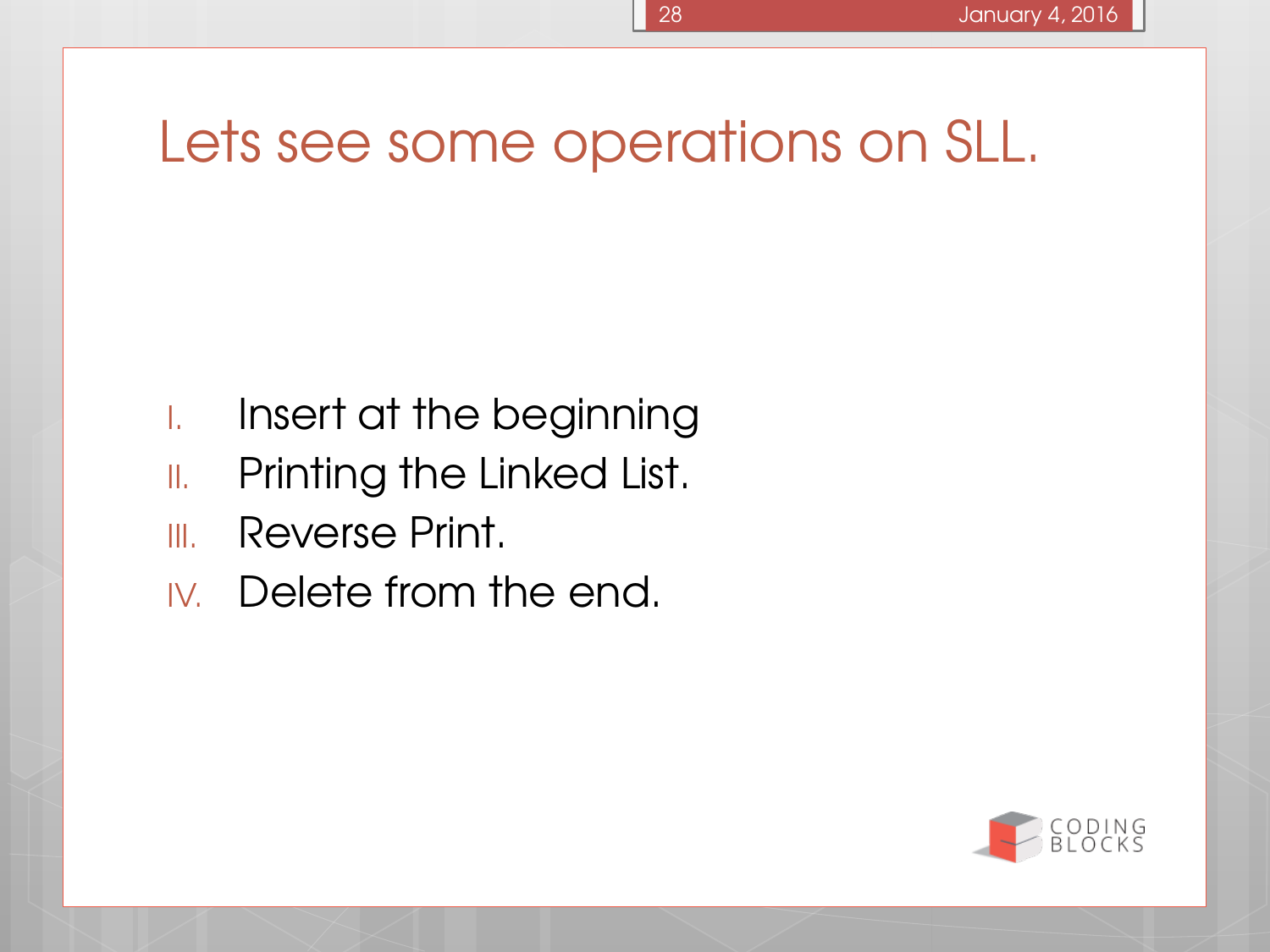

January 4, 2016
28
# Lets see some operations on SLL.
Insert at the beginning
Printing the Linked List.
Reverse Print.
Delete from the end.